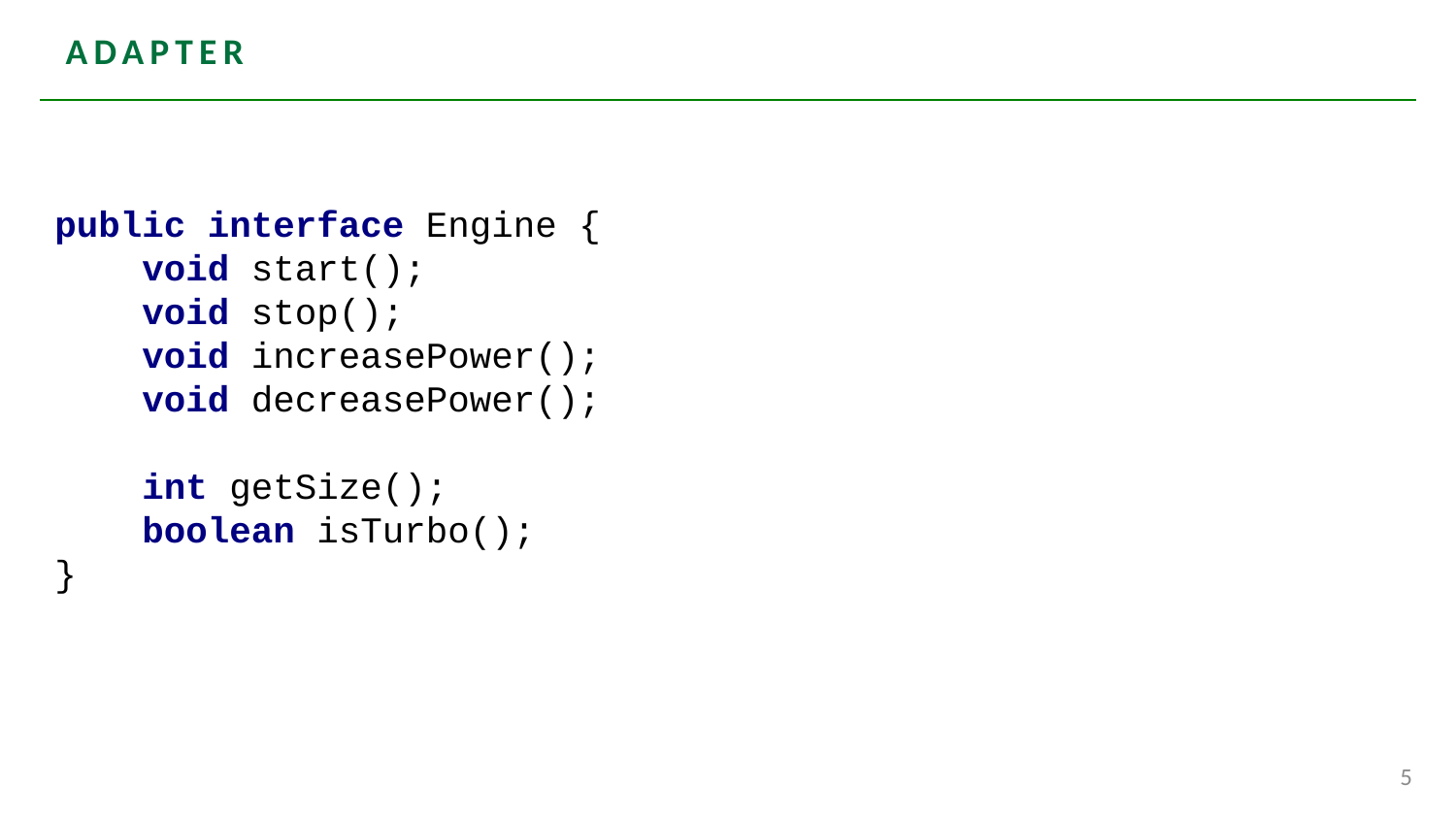

# ADAPTER
public interface Engine {
    void start();
    void stop();
    void increasePower();
    void decreasePower();
    int getSize();
    boolean isTurbo();
}
5